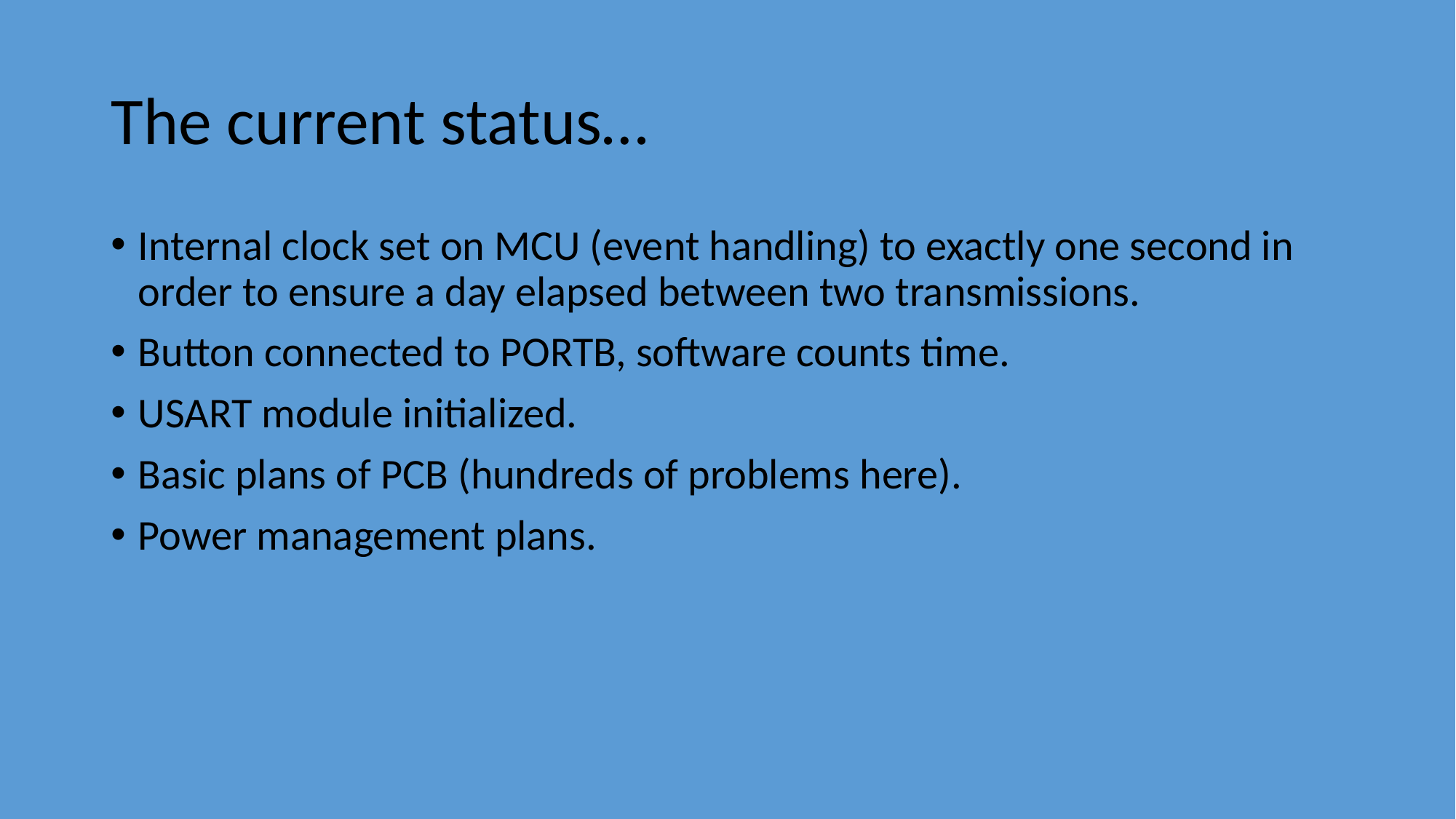

# The current status…
Internal clock set on MCU (event handling) to exactly one second in order to ensure a day elapsed between two transmissions.
Button connected to PORTB, software counts time.
USART module initialized.
Basic plans of PCB (hundreds of problems here).
Power management plans.